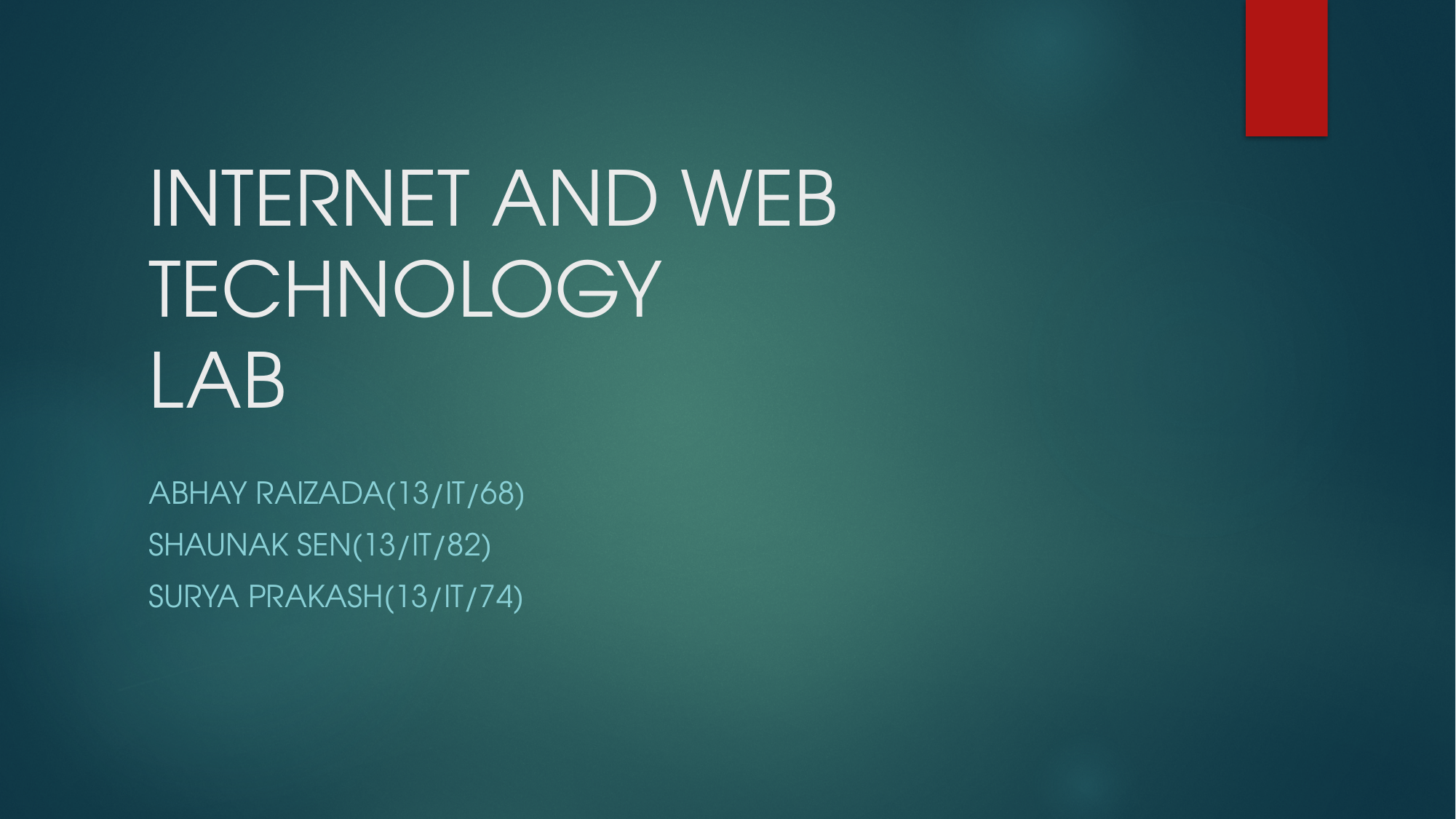

# INTERNET AND WEB TECHNOLOGY LAB
ABHAY RAIZADA(13/IT/68)
SHAUNAK SEN(13/IT/82)
SURYA PRAKASH(13/IT/74)